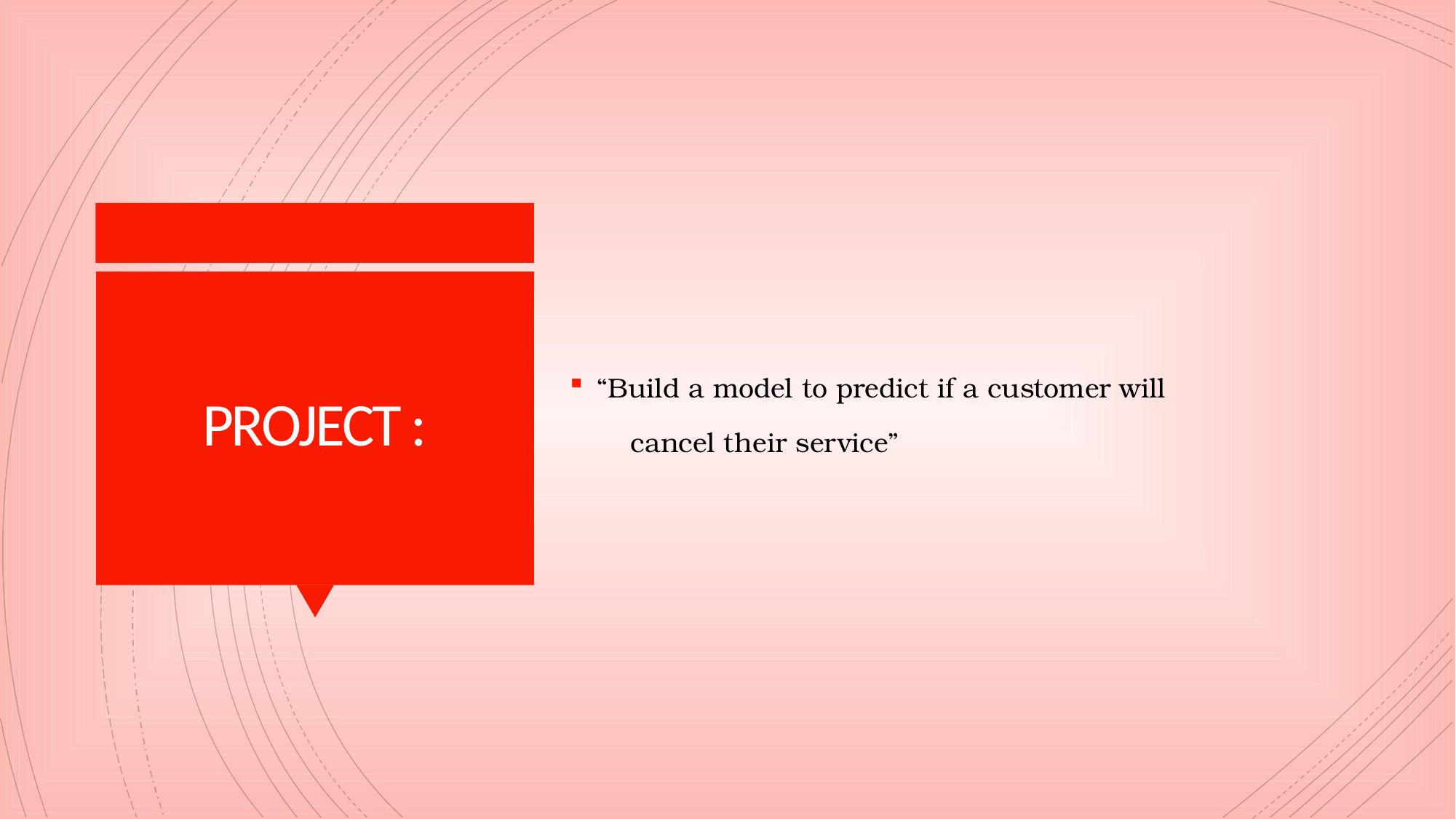

“Build a model to predict if a customer will
       cancel their service”
# PROJECT :